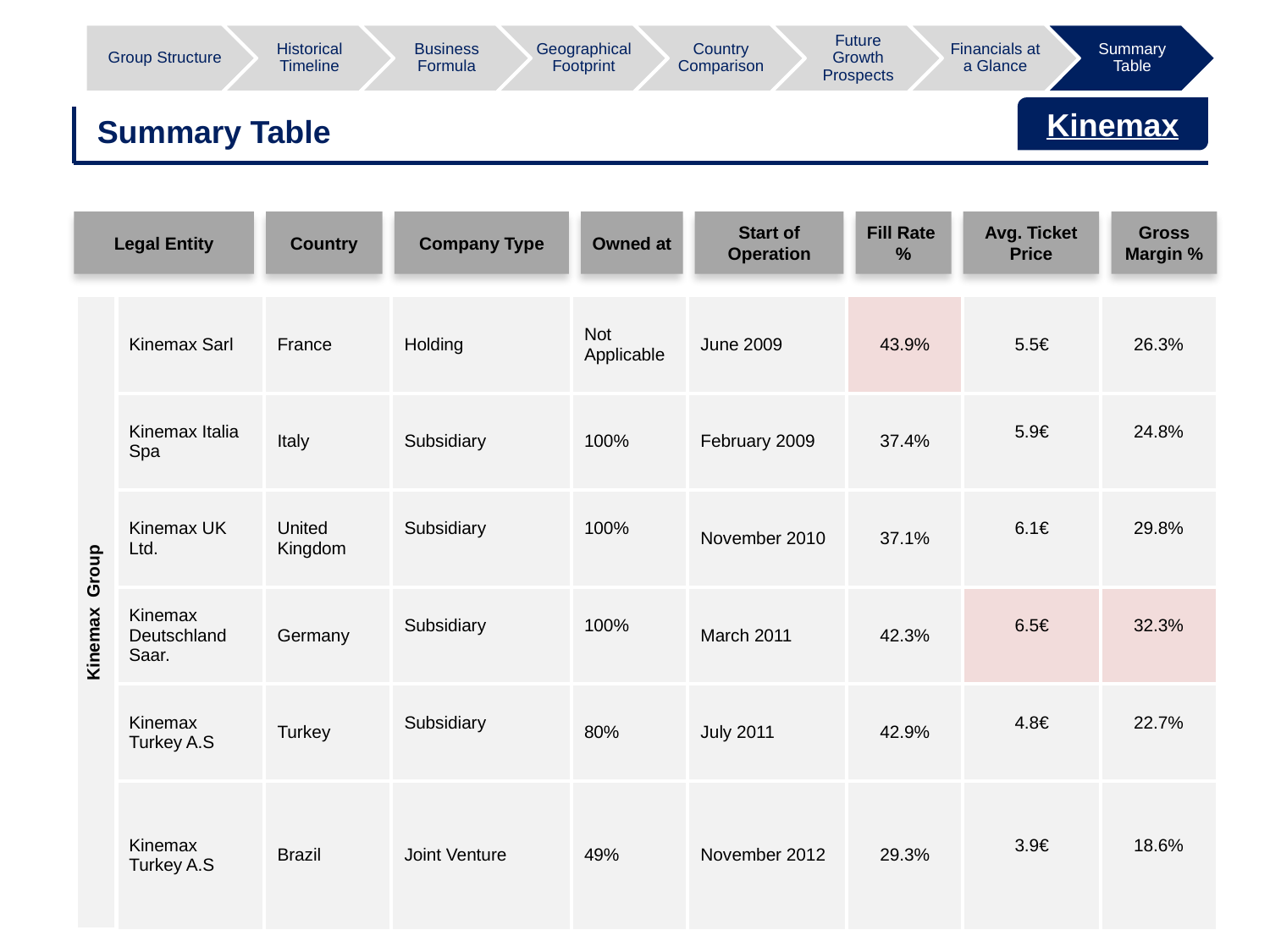

Group Structure
Historical Timeline
Business Formula
Geographical Footprint
Country Comparison
Future Growth Prospects
Financials at a Glance
Summary Table
Summary Table
Legal Entity
Country
Company Type
Owned at
Start of Operation
Fill Rate
%
Avg. Ticket Price
Gross Margin %
| Kinemax Group | Kinemax Sarl | France | Holding | Not Applicable | June 2009 | 43.9% | 5.5€ | 26.3% |
| --- | --- | --- | --- | --- | --- | --- | --- | --- |
|  | Kinemax Italia Spa | Italy | Subsidiary | 100% | February 2009 | 37.4% | 5.9€ | 24.8% |
|  | Kinemax UK Ltd. | United Kingdom | Subsidiary | 100% | November 2010 | 37.1% | 6.1€ | 29.8% |
|  | Kinemax Deutschland Saar. | Germany | Subsidiary | 100% | March 2011 | 42.3% | 6.5€ | 32.3% |
|  | Kinemax Turkey A.S | Turkey | Subsidiary | 80% | July 2011 | 42.9% | 4.8€ | 22.7% |
|  | Kinemax Turkey A.S | Brazil | Joint Venture | 49% | November 2012 | 29.3% | 3.9€ | 18.6% |
Kinemax©
10